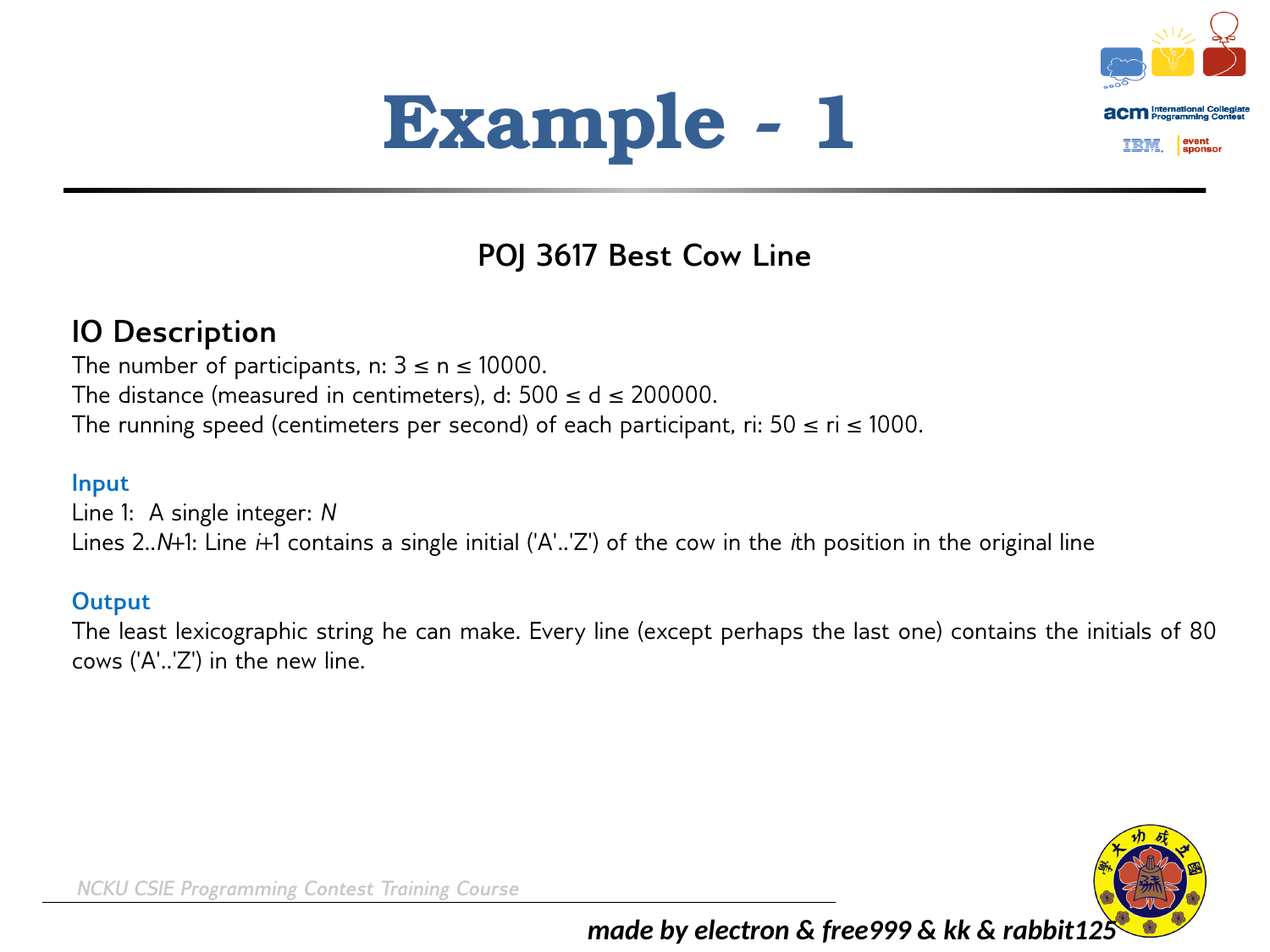

# Example - 1
POJ 3617 Best Cow Line

IO Description
The number of participants, n: 3 ≤ n ≤ 10000.
The distance (measured in centimeters), d: 500 ≤ d ≤ 200000.
The running speed (centimeters per second) of each participant, ri: 50 ≤ ri ≤ 1000.

Input
Line 1:  A single integer: N
Lines 2..N+1: Line i+1 contains a single initial ('A'..'Z') of the cow in the ith position in the original line

Output
The least lexicographic string he can make. Every line (except perhaps the last one) contains the initials of 80 cows ('A'..'Z') in the new line.
NCKU CSIE Programming Contest Training Course